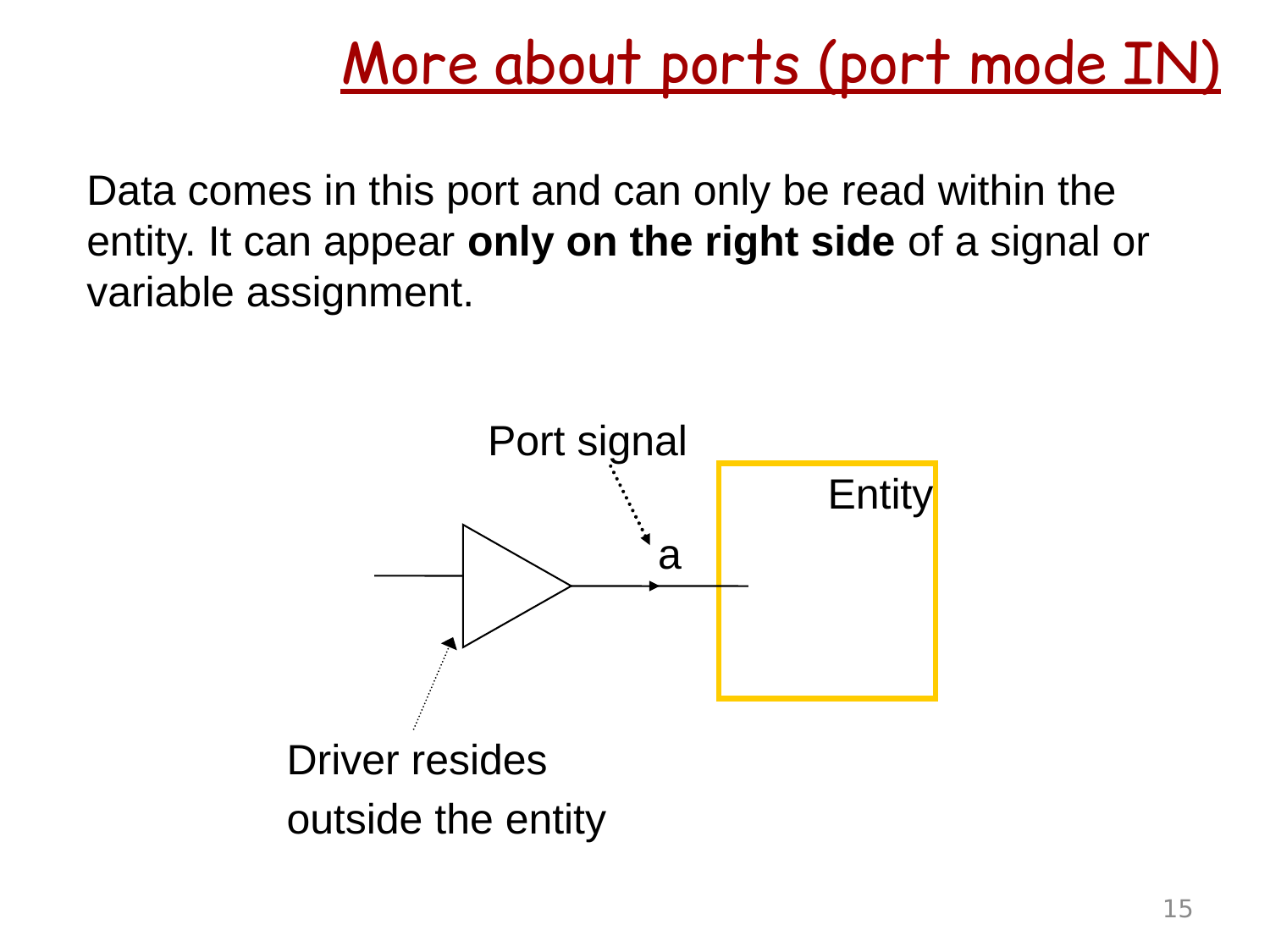

# More about ports (port mode IN)
Data comes in this port and can only be read within the entity. It can appear only on the right side of a signal or variable assignment.

Port signal
Entity

a

Driver resides
outside the entity
15